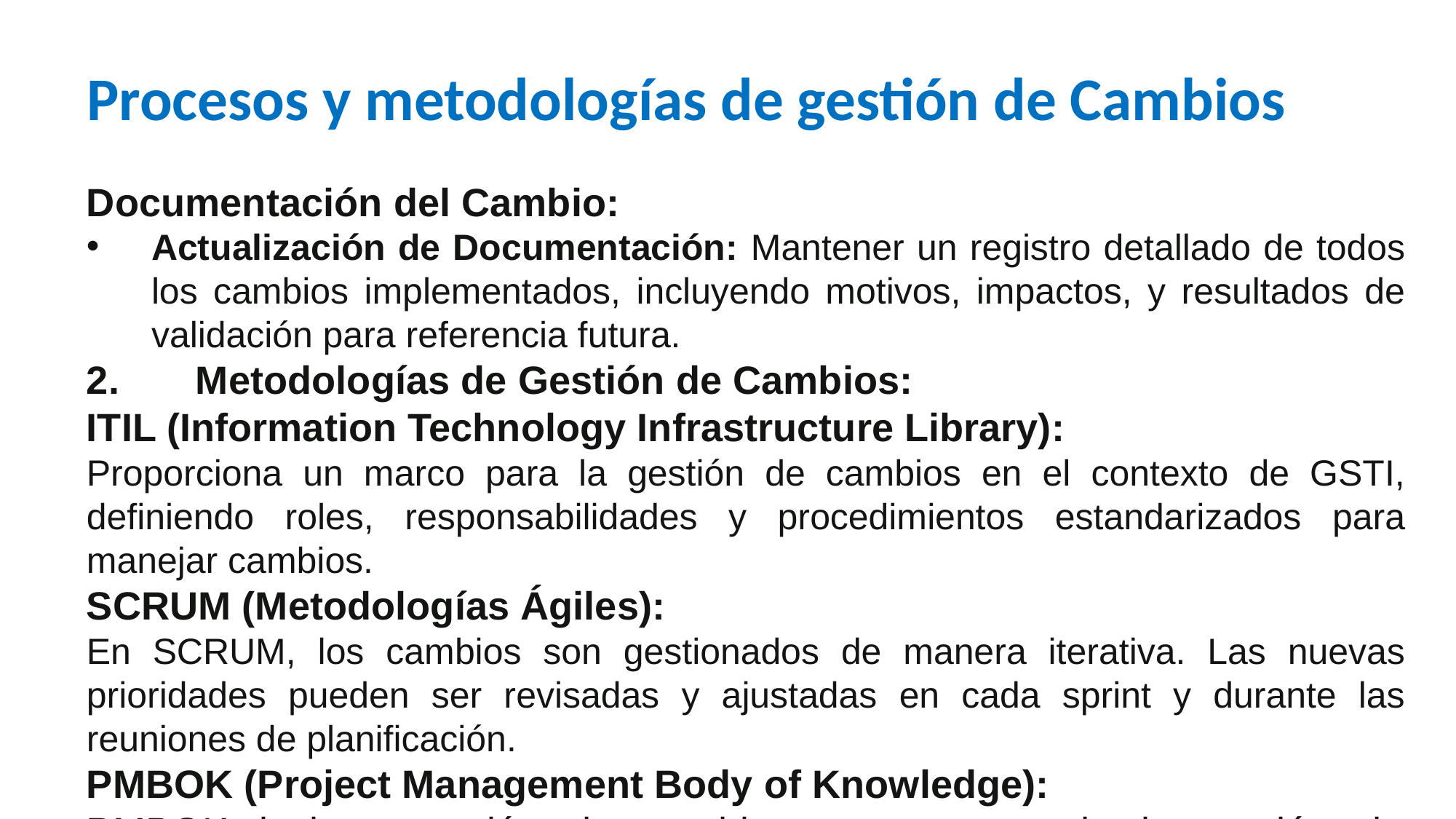

# Procesos y metodologías de gestión de Cambios
Documentación del Cambio:
Actualización de Documentación: Mantener un registro detallado de todos los cambios implementados, incluyendo motivos, impactos, y resultados de validación para referencia futura.
2.	Metodologías de Gestión de Cambios:
ITIL (Information Technology Infrastructure Library):
Proporciona un marco para la gestión de cambios en el contexto de GSTI, definiendo roles, responsabilidades y procedimientos estandarizados para manejar cambios.
SCRUM (Metodologías Ágiles):
En SCRUM, los cambios son gestionados de manera iterativa. Las nuevas prioridades pueden ser revisadas y ajustadas en cada sprint y durante las reuniones de planificación.
PMBOK (Project Management Body of Knowledge):
PMBOK incluye gestión de cambios como parte de la gestión de proyectos. Define procesos para evaluar, aprobar y implementar cambios de manera controlada.